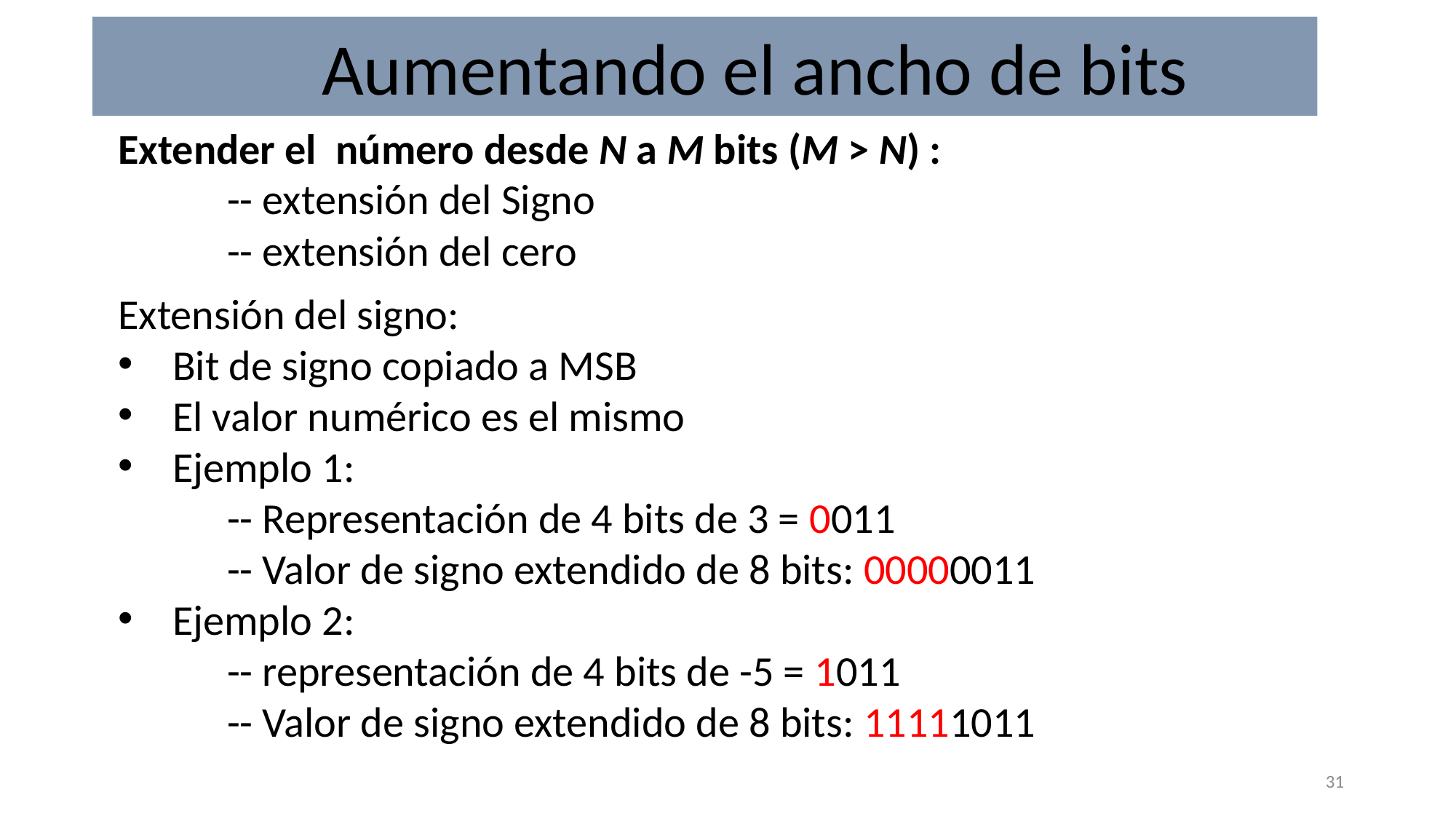

Aumentando el ancho de bits
Extender el  número desde N a M bits (M > N) :
	-- extensión del Signo
	-- extensión del cero
Extensión del signo:
Bit de signo copiado a MSB
El valor numérico es el mismo
Ejemplo 1:
	-- Representación de 4 bits de 3 = 0011
	-- Valor de signo extendido de 8 bits: 00000011
Ejemplo 2:
	-- representación de 4 bits de -5 = 1011
	-- Valor de signo extendido de 8 bits: 11111011
31